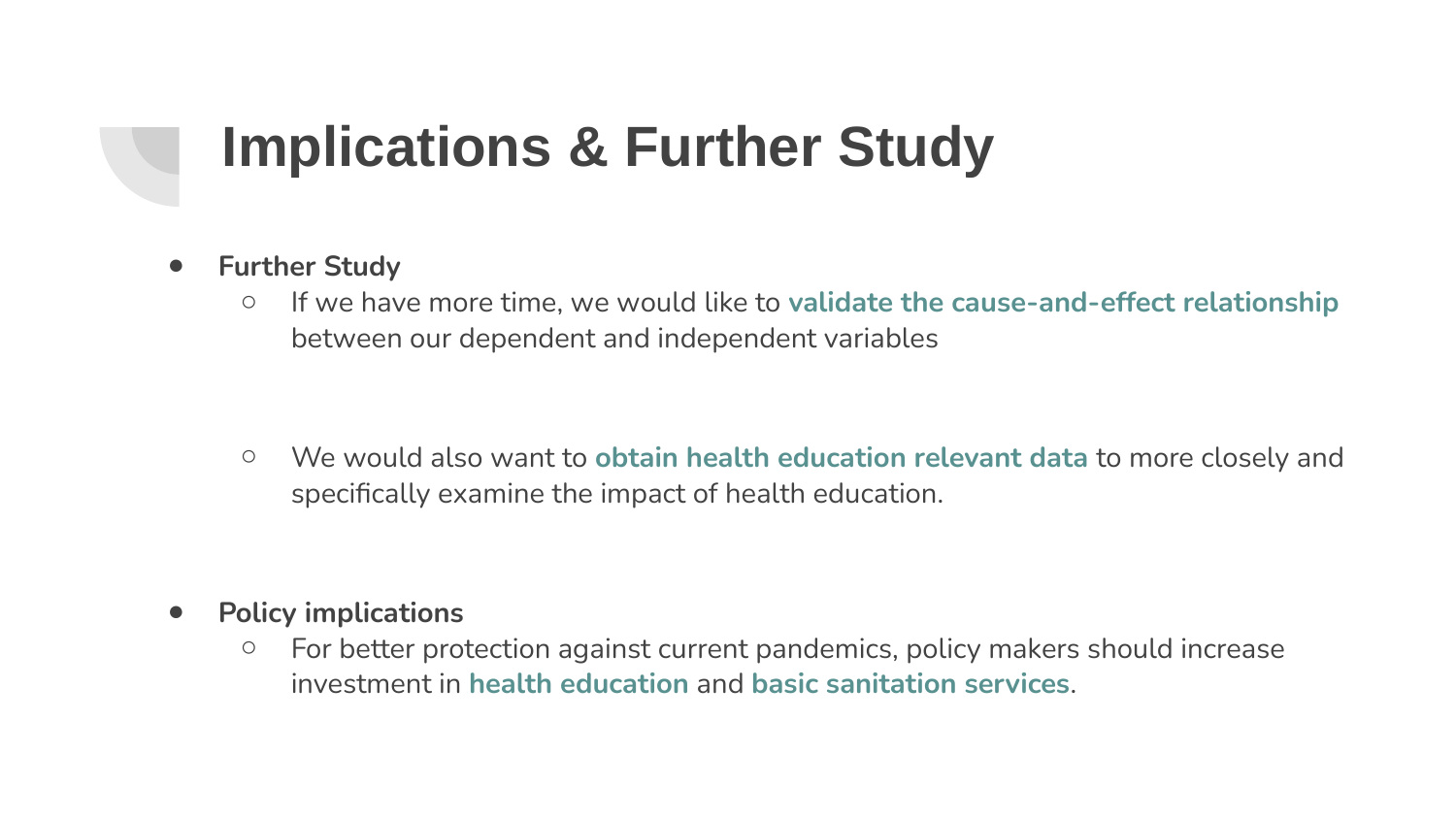

# Implications & Further Study
Further Study
If we have more time, we would like to validate the cause-and-effect relationship between our dependent and independent variables

We would also want to obtain health education relevant data to more closely and specifically examine the impact of health education.

Policy implications
For better protection against current pandemics, policy makers should increase investment in health education and basic sanitation services.